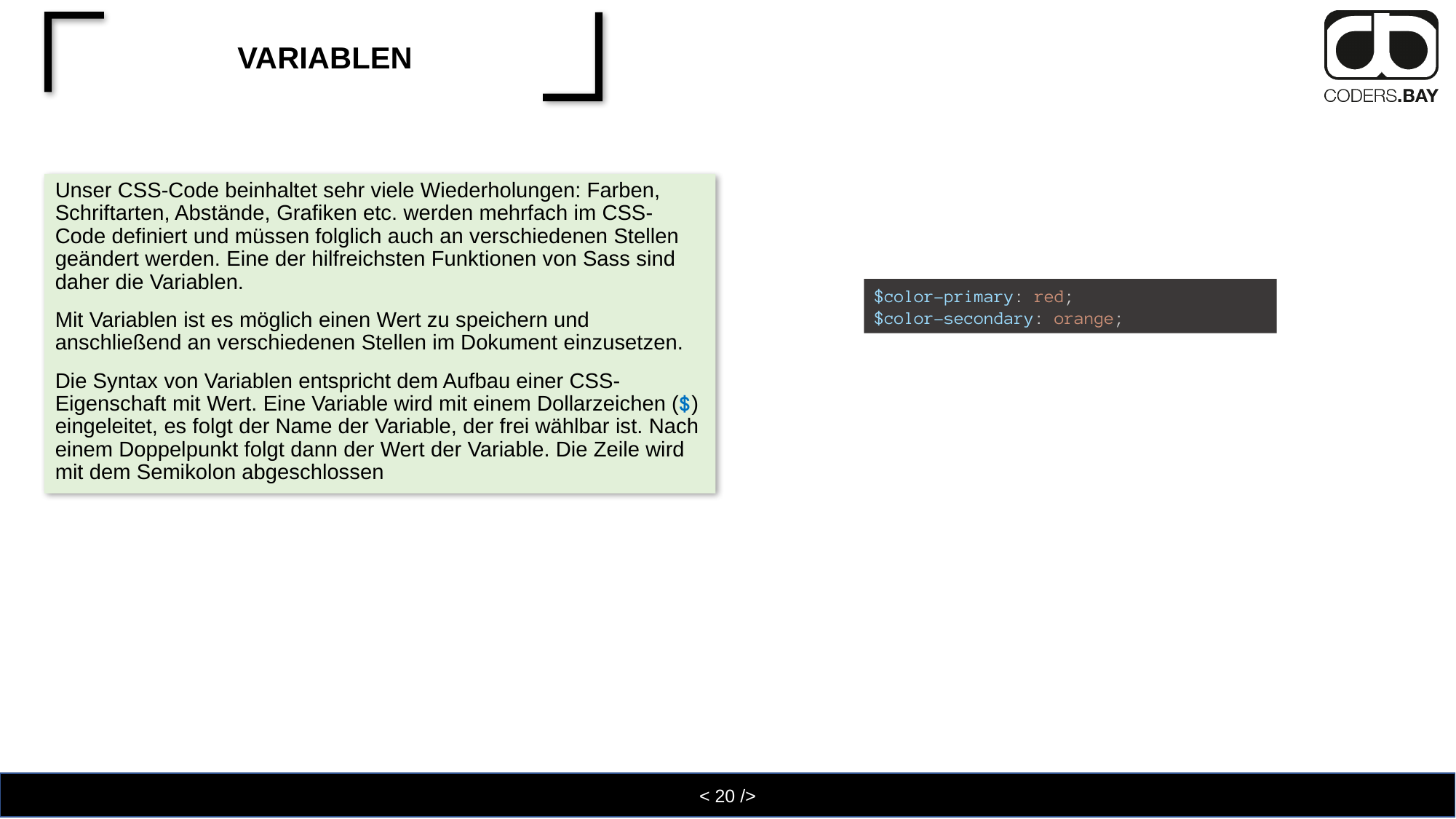

# Variablen
Unser CSS-Code beinhaltet sehr viele Wiederholungen: Farben, Schriftarten, Abstände, Grafiken etc. werden mehrfach im CSS-Code definiert und müssen folglich auch an verschiedenen Stellen geändert werden. Eine der hilfreichsten Funktionen von Sass sind daher die Variablen.
Mit Variablen ist es möglich einen Wert zu speichern und anschließend an verschiedenen Stellen im Dokument einzusetzen.
Die Syntax von Variablen entspricht dem Aufbau einer CSS-Eigenschaft mit Wert. Eine Variable wird mit einem Dollarzeichen ($) eingeleitet, es folgt der Name der Variable, der frei wählbar ist. Nach einem Doppelpunkt folgt dann der Wert der Variable. Die Zeile wird mit dem Semikolon abgeschlossen
$color-primary: red;
$color-secondary: orange;